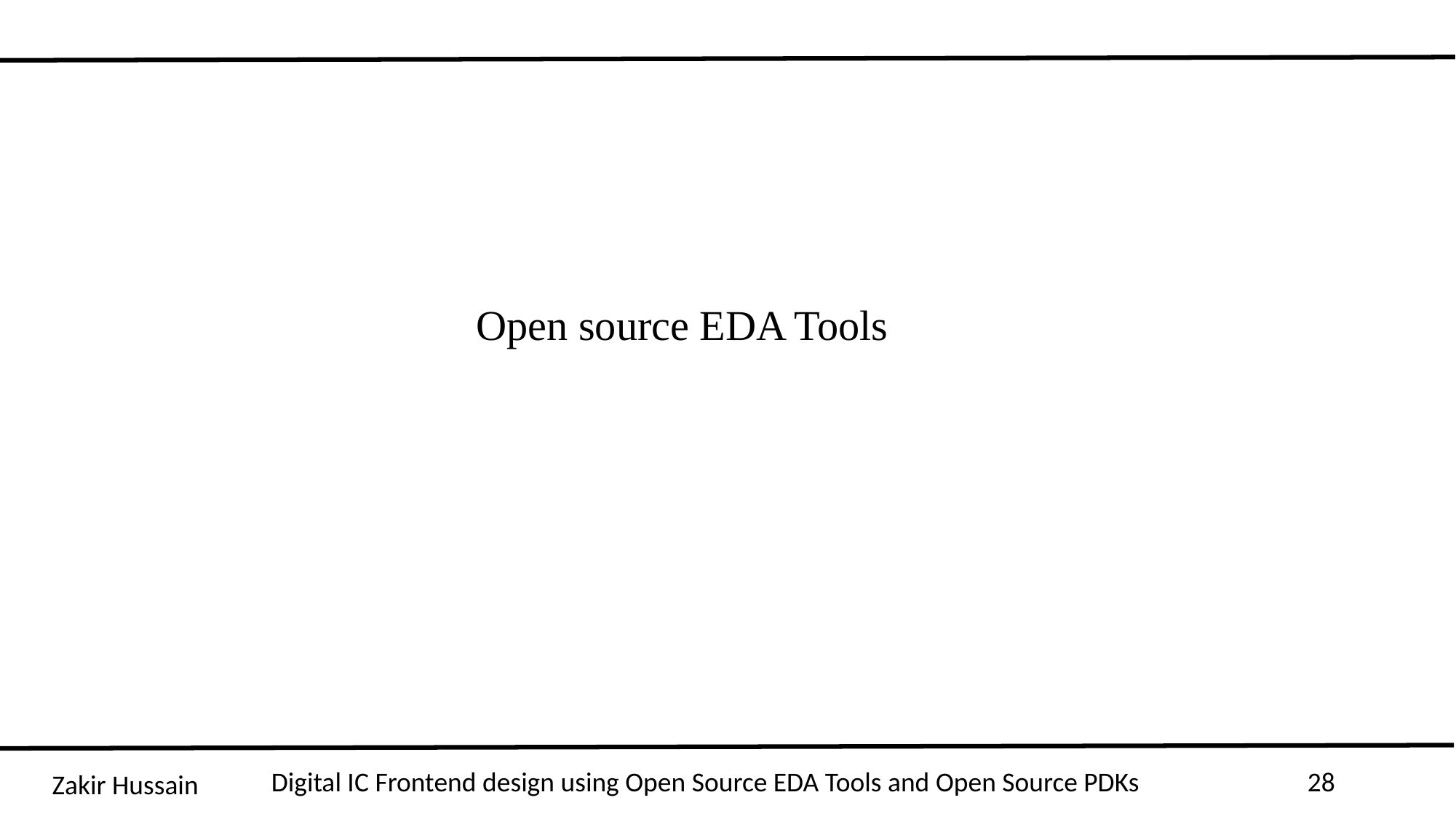

Open source EDA Tools
Digital IC Frontend design using Open Source EDA Tools and Open Source PDKs
28
Zakir Hussain